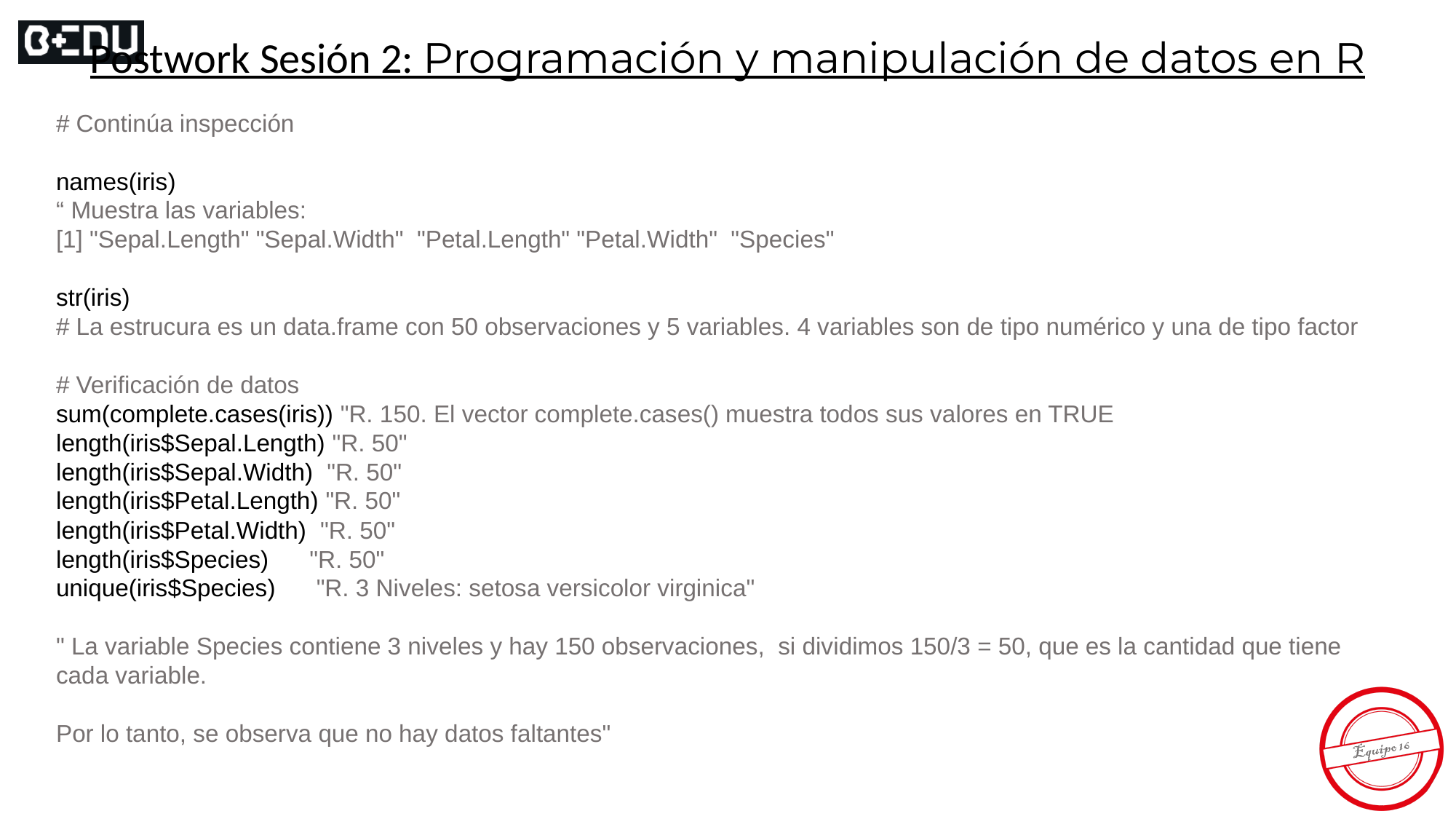

Postwork Sesión 2: Programación y manipulación de datos en R
# Continúa inspección

names(iris)
“ Muestra las variables:
[1] "Sepal.Length" "Sepal.Width"  "Petal.Length" "Petal.Width"  "Species"

str(iris)
# La estrucura es un data.frame con 50 observaciones y 5 variables. 4 variables son de tipo numérico y una de tipo factor

# Verificación de datos
sum(complete.cases(iris)) "R. 150. El vector complete.cases() muestra todos sus valores en TRUE
length(iris$Sepal.Length) "R. 50"
length(iris$Sepal.Width)  "R. 50"
length(iris$Petal.Length) "R. 50"
length(iris$Petal.Width)  "R. 50"
length(iris$Species)      "R. 50"
unique(iris$Species)      "R. 3 Niveles: setosa versicolor virginica"

" La variable Species contiene 3 niveles y hay 150 observaciones,  si dividimos 150/3 = 50, que es la cantidad que tiene  cada variable.

Por lo tanto, se observa que no hay datos faltantes"